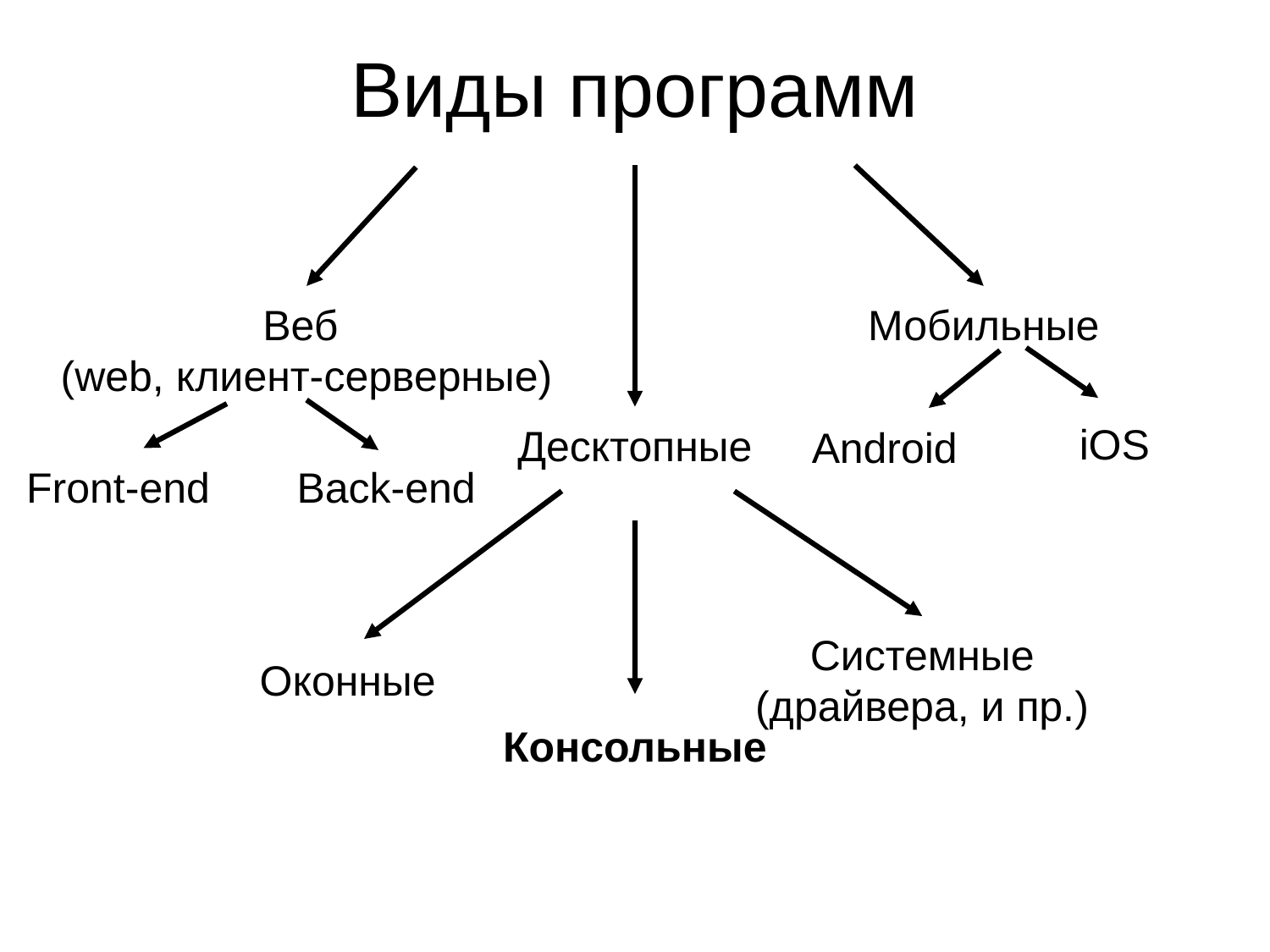

# Виды программ
Веб
(web, клиент-серверные)
Мобильные
iOS
Десктопные
Android
Front-end
Back-end

Системные
(драйвера, и пр.)
Оконные
Консольные